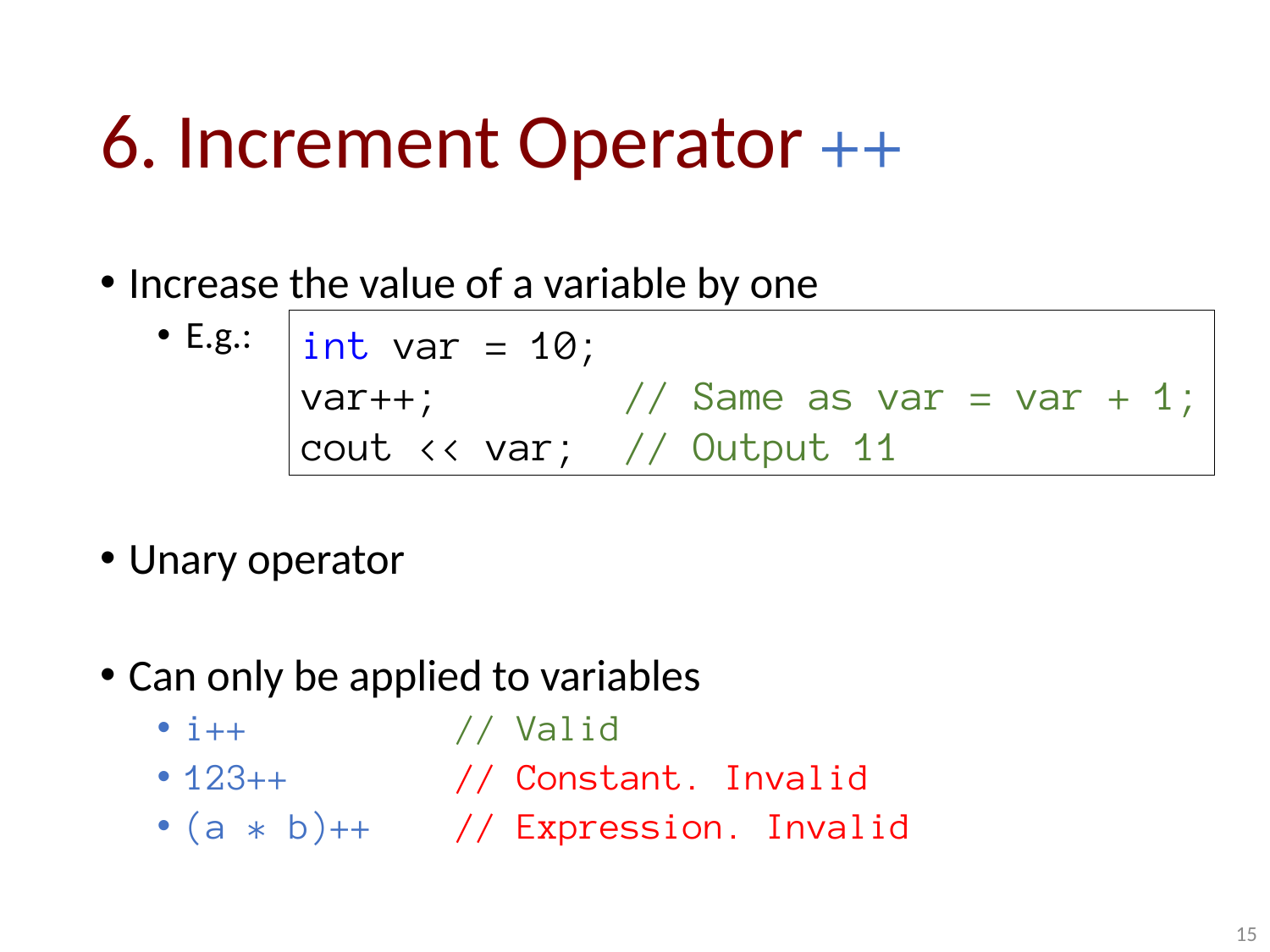

# 6. Increment Operator ++
Increase the value of a variable by one
E.g.:

Unary operator

Can only be applied to variables
i++          // Valid
123++        // Constant. Invalid
(a * b)++    // Expression. Invalid
int var = 10;
var++;        // Same as var = var + 1;
cout << var;  // Output 11
15